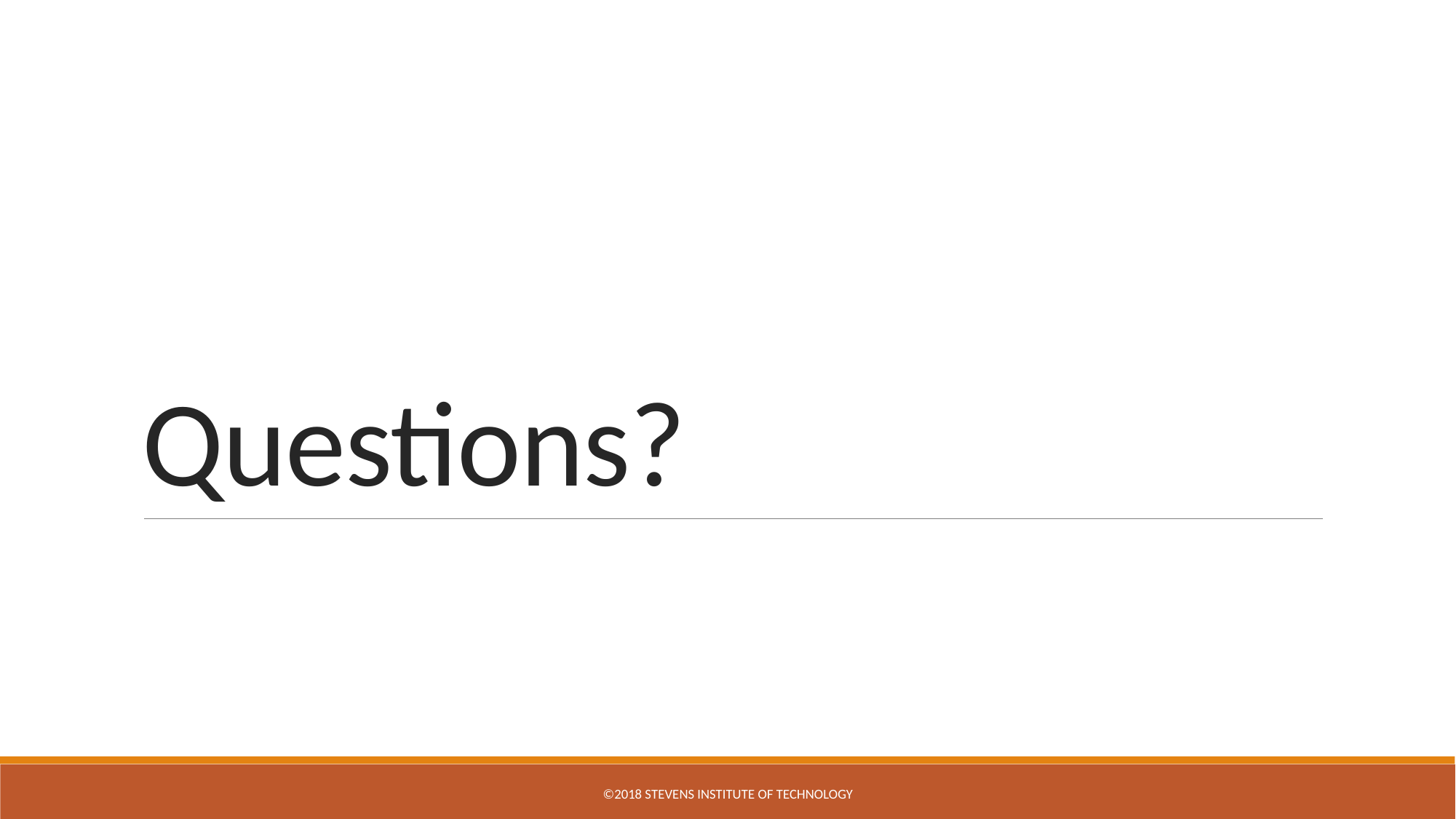

# Questions?

©2018 STEVENS INSTITUTE OF TECHNOLOGY